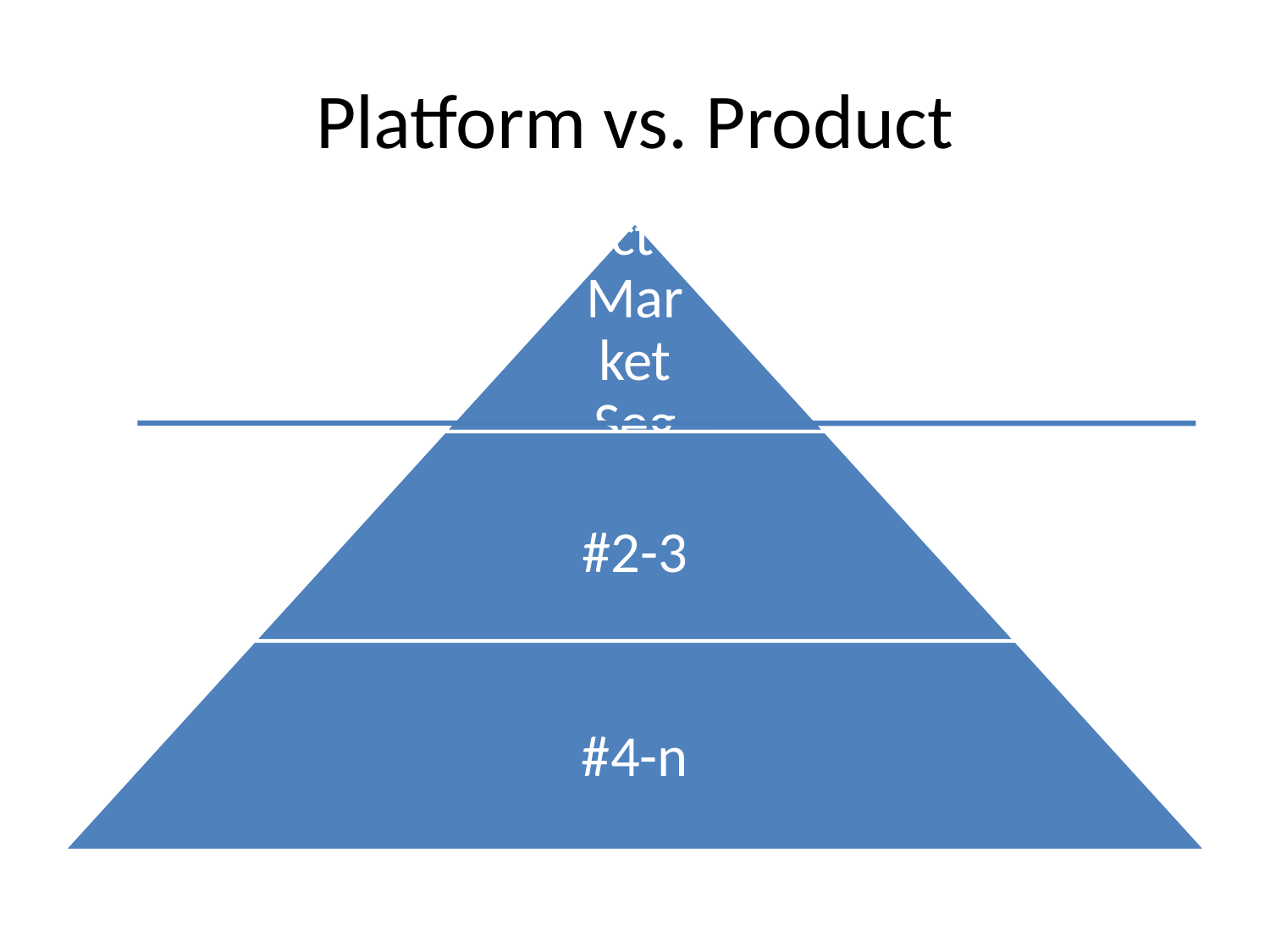

# Platform vs. Product
Product / Market Segment #1
#2-3
#4-n